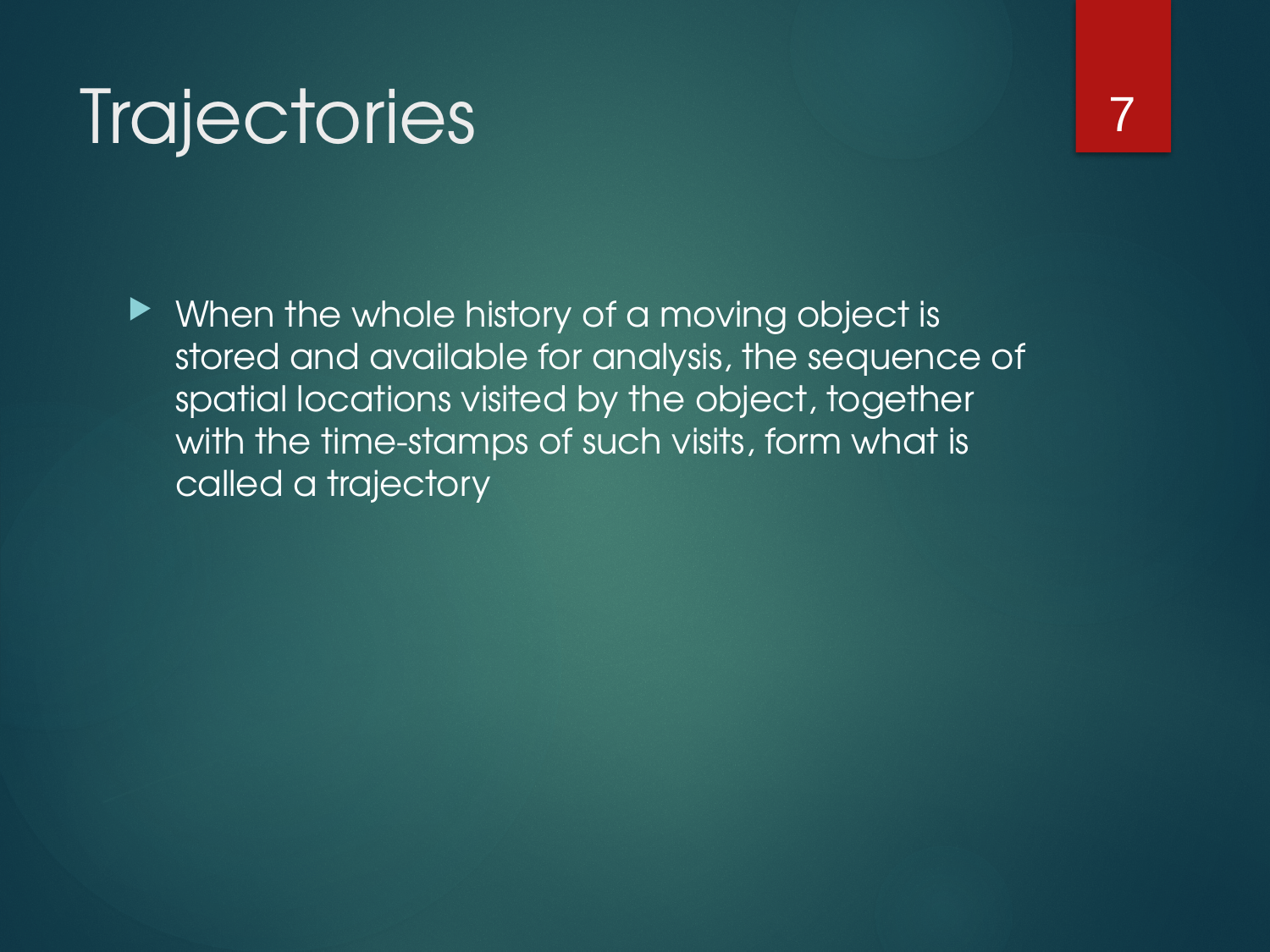

7
# Trajectories
When the whole history of a moving object is stored and available for analysis, the sequence of spatial locations visited by the object, together with the time-stamps of such visits, form what is called a trajectory